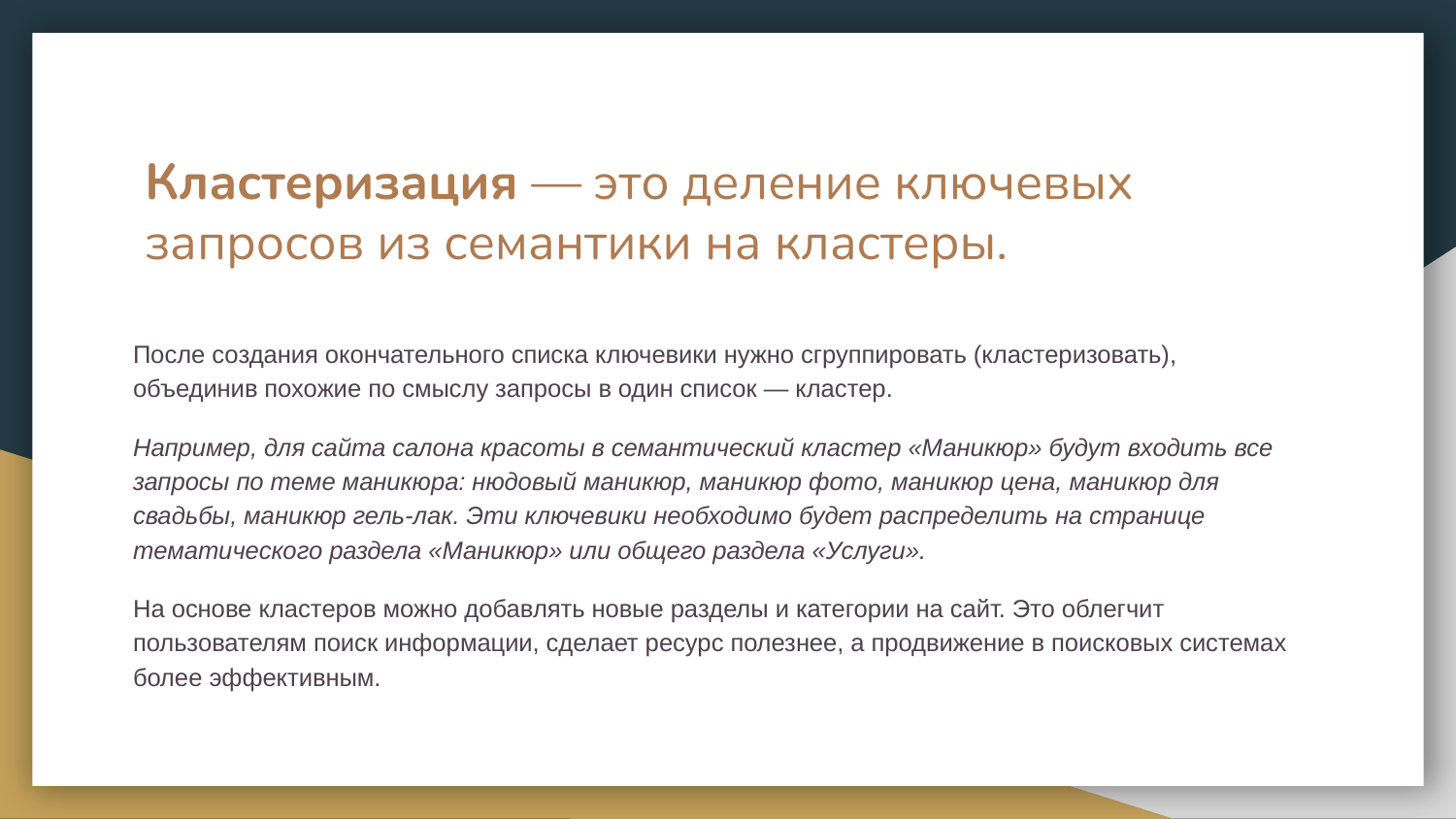

# Кластеризация — это деление ключевых запросов из семантики на кластеры.
После создания окончательного списка ключевики нужно сгруппировать (кластеризовать), объединив похожие по смыслу запросы в один список — кластер.
Например, для сайта салона красоты в семантический кластер «Маникюр» будут входить все запросы по теме маникюра: нюдовый маникюр, маникюр фото, маникюр цена, маникюр для свадьбы, маникюр гель-лак. Эти ключевики необходимо будет распределить на странице тематического раздела «Маникюр» или общего раздела «Услуги».
На основе кластеров можно добавлять новые разделы и категории на сайт. Это облегчит пользователям поиск информации, сделает ресурс полезнее, а продвижение в поисковых системах более эффективным.